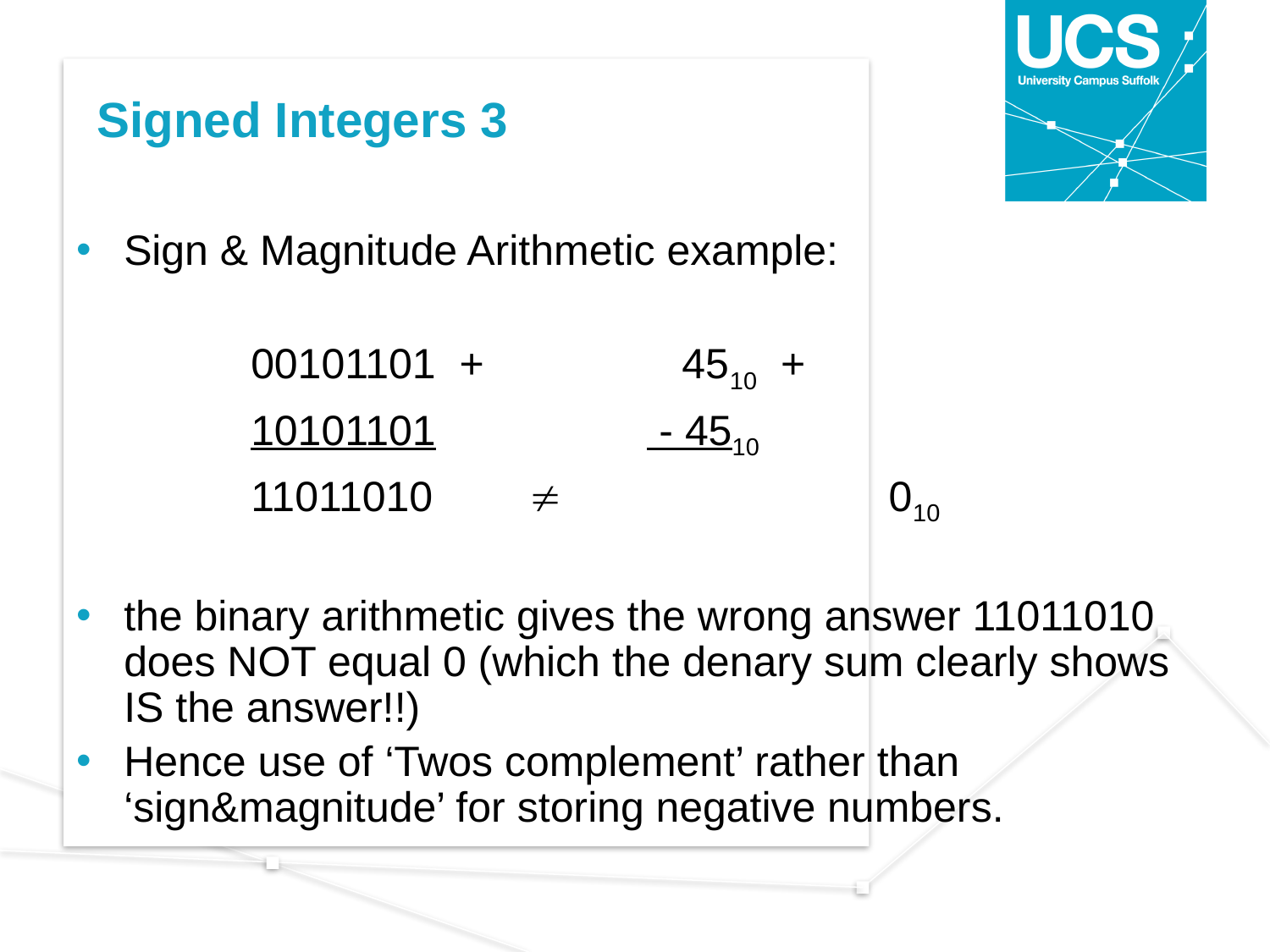

# Signed Integers 3
Sign & Magnitude Arithmetic example:

      	00101101  +	               4510  +
      	10101101  	             - 4510
      	11011010	  ≠		           010

the binary arithmetic gives the wrong answer 11011010 does NOT equal 0 (which the denary sum clearly shows IS the answer!!)
Hence use of ‘Twos complement’ rather than ‘sign&magnitude’ for storing negative numbers.